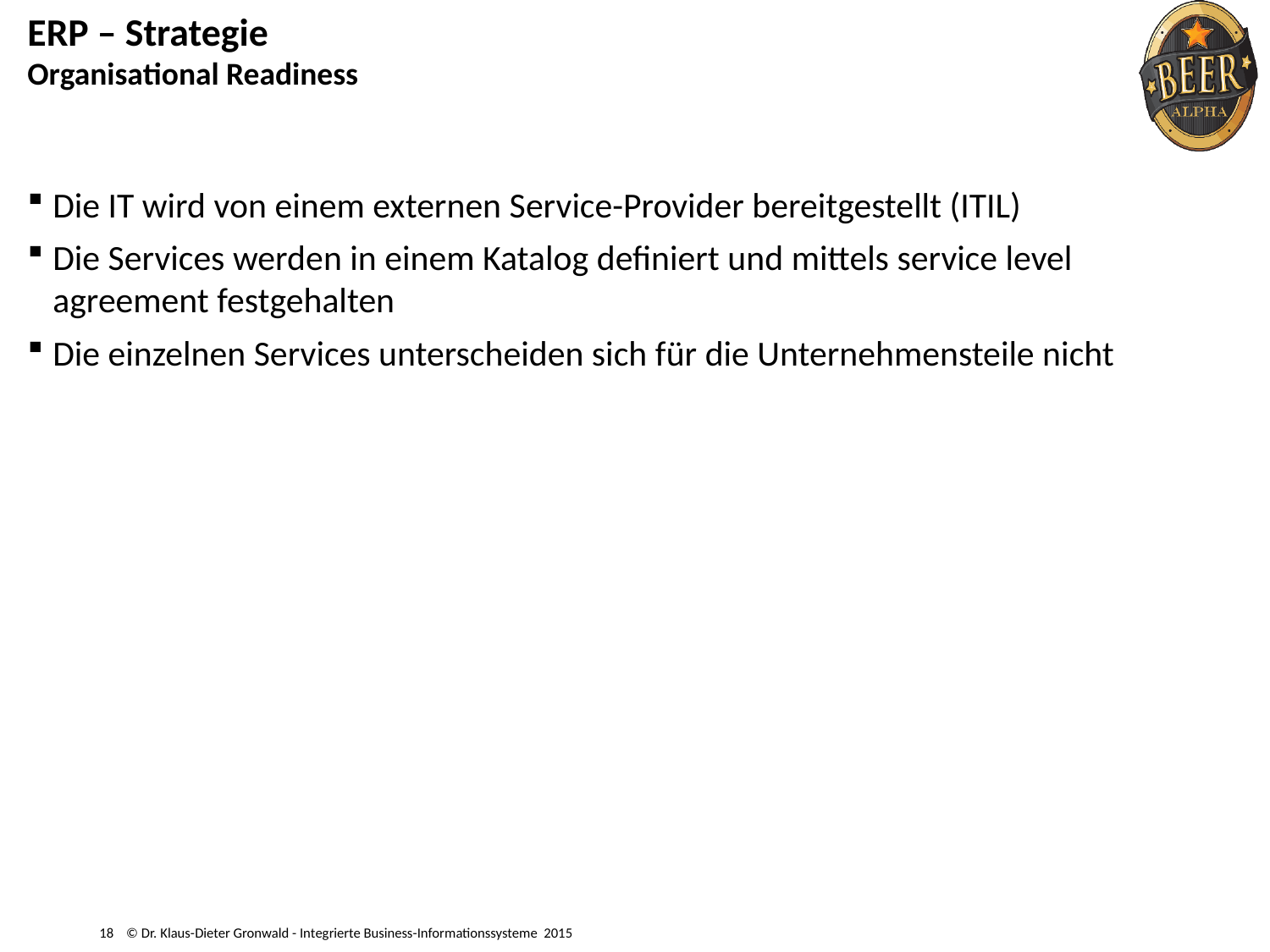

# ERP – Strategie Organisational Readiness
Die IT wird von einem externen Service-Provider bereitgestellt (ITIL)
Die Services werden in einem Katalog definiert und mittels service level agreement festgehalten
Die einzelnen Services unterscheiden sich für die Unternehmensteile nicht